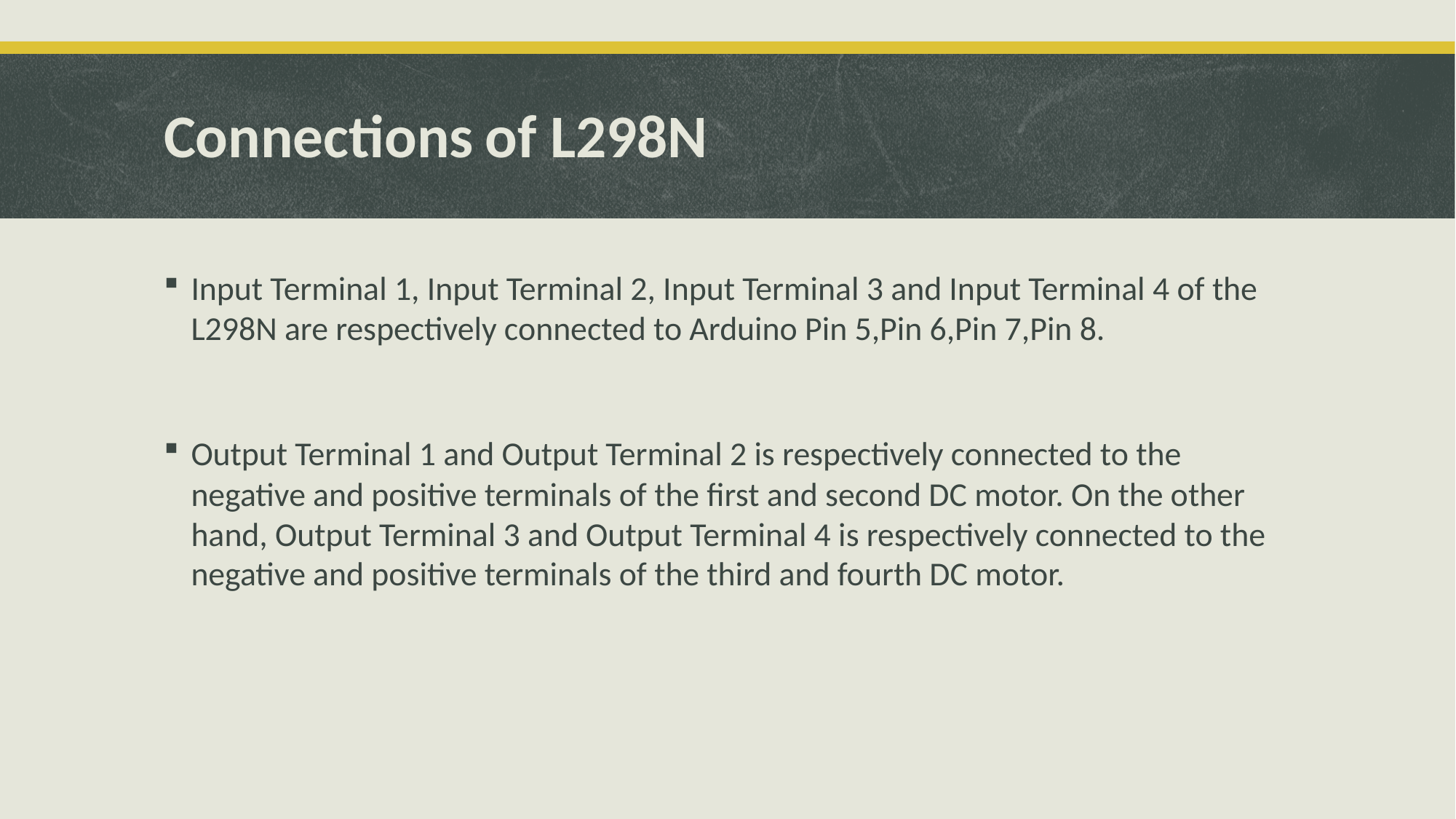

# Connections of L298N
Input Terminal 1, Input Terminal 2, Input Terminal 3 and Input Terminal 4 of the L298N are respectively connected to Arduino Pin 5,Pin 6,Pin 7,Pin 8.

Output Terminal 1 and Output Terminal 2 is respectively connected to the negative and positive terminals of the first and second DC motor. On the other hand, Output Terminal 3 and Output Terminal 4 is respectively connected to the negative and positive terminals of the third and fourth DC motor.